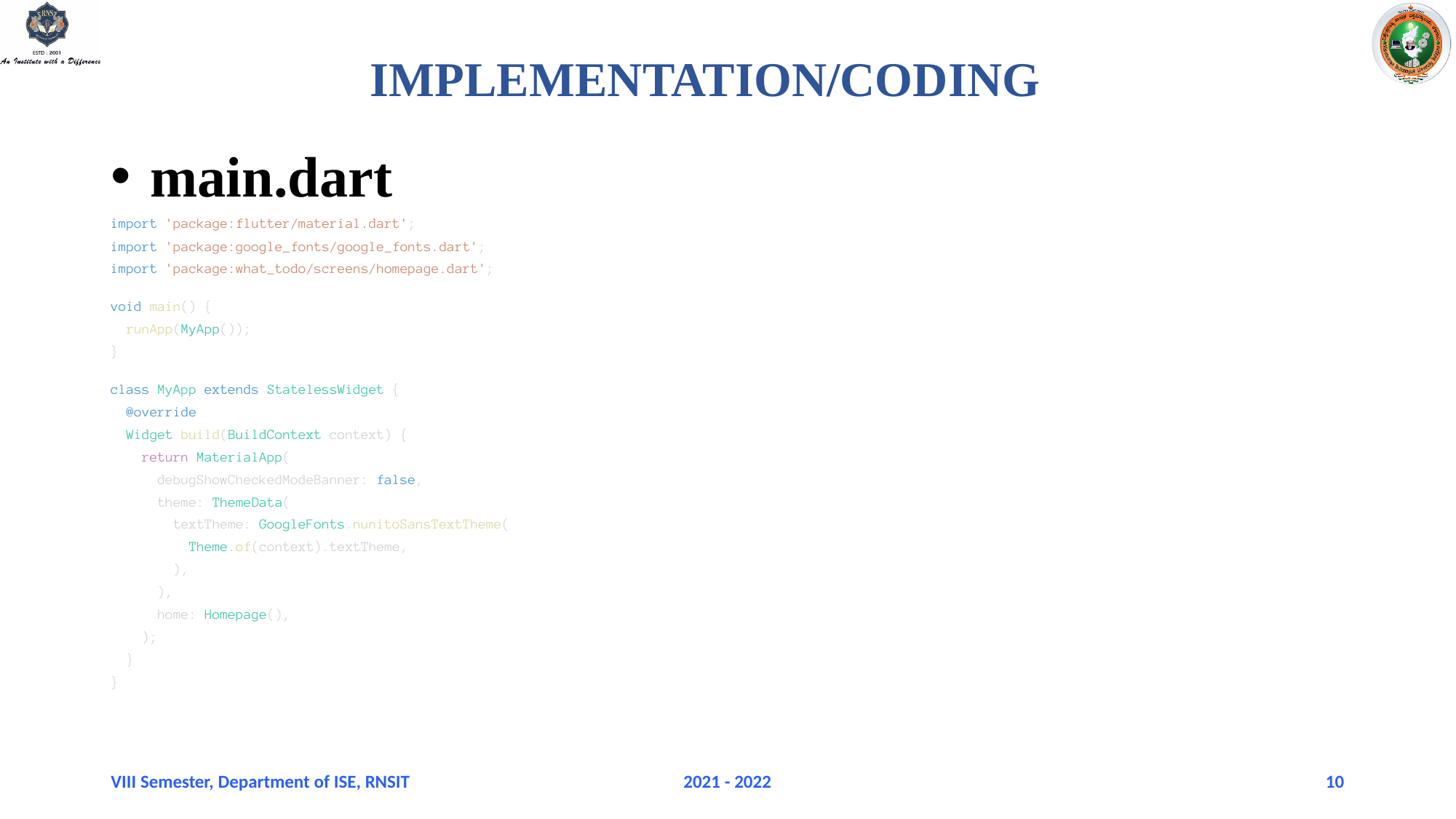

# IMPLEMENTATION/CODING

main.dart
import 'package:flutter/material.dart';
import 'package:google_fonts/google_fonts.dart';
import 'package:what_todo/screens/homepage.dart';
void main() {
  runApp(MyApp());
}
class MyApp extends StatelessWidget {
  @override
  Widget build(BuildContext context) {
    return MaterialApp(
      debugShowCheckedModeBanner: false,
      theme: ThemeData(
        textTheme: GoogleFonts.nunitoSansTextTheme(
          Theme.of(context).textTheme,
        ),
      ),
      home: Homepage(),
    );
  }
}

VIII Semester, Department of ISE, RNSIT
2021 - 2022
10